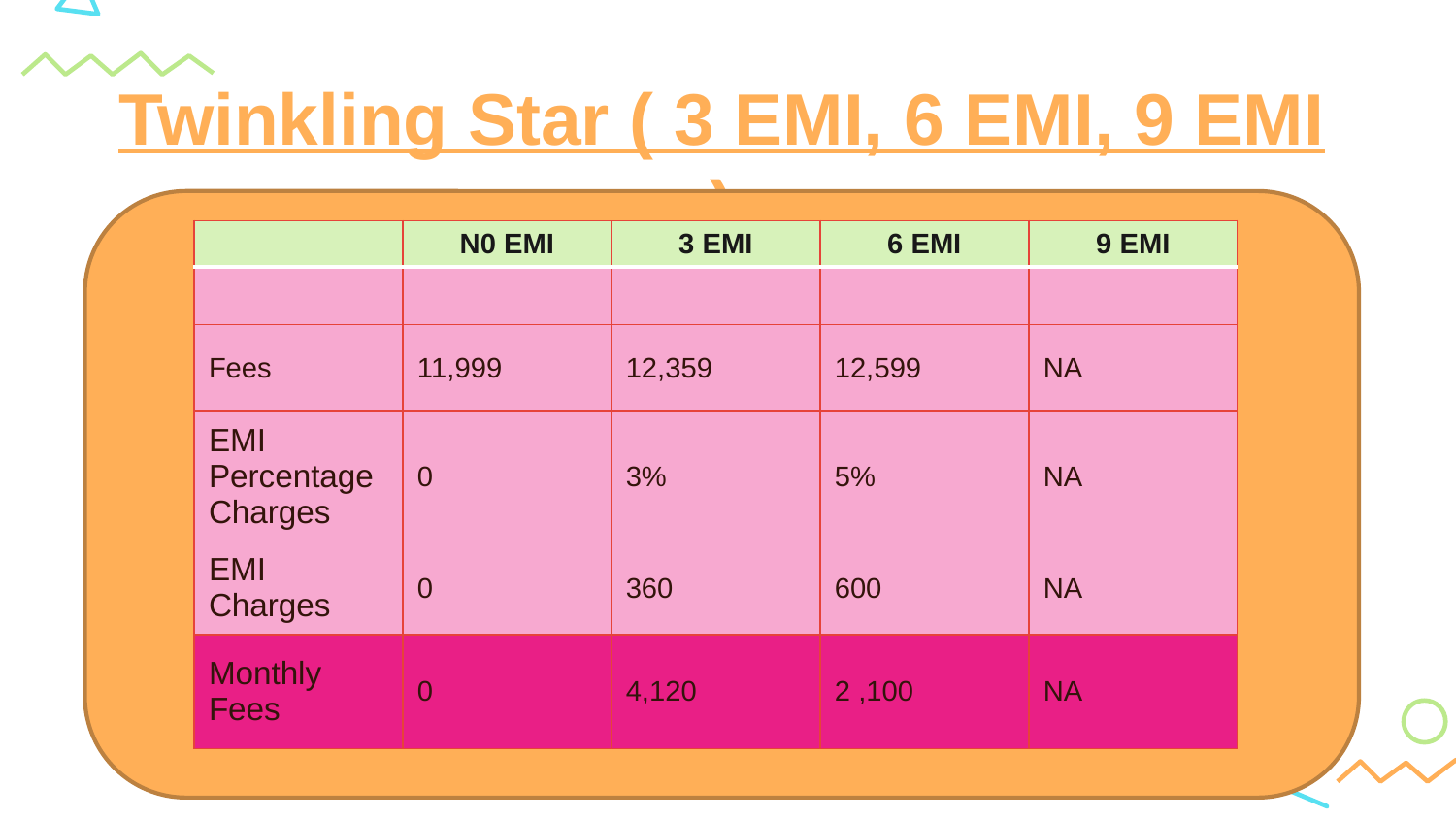

# Twinkling Star ( 3 EMI, 6 EMI, 9 EMI )

|  | N0 EMI | 3 EMI | 6 EMI | 9 EMI |
| --- | --- | --- | --- | --- |
|  |  |  |  |  |
| Fees | 11,999 | 12,359 | 12,599 | NA |
| EMI Percentage Charges | 0 | 3% | 5% | NA |
| EMI Charges | 0 | 360 | 600 | NA |
| Monthly Fees | 0 | 4,120 | 2 ,100 | NA |